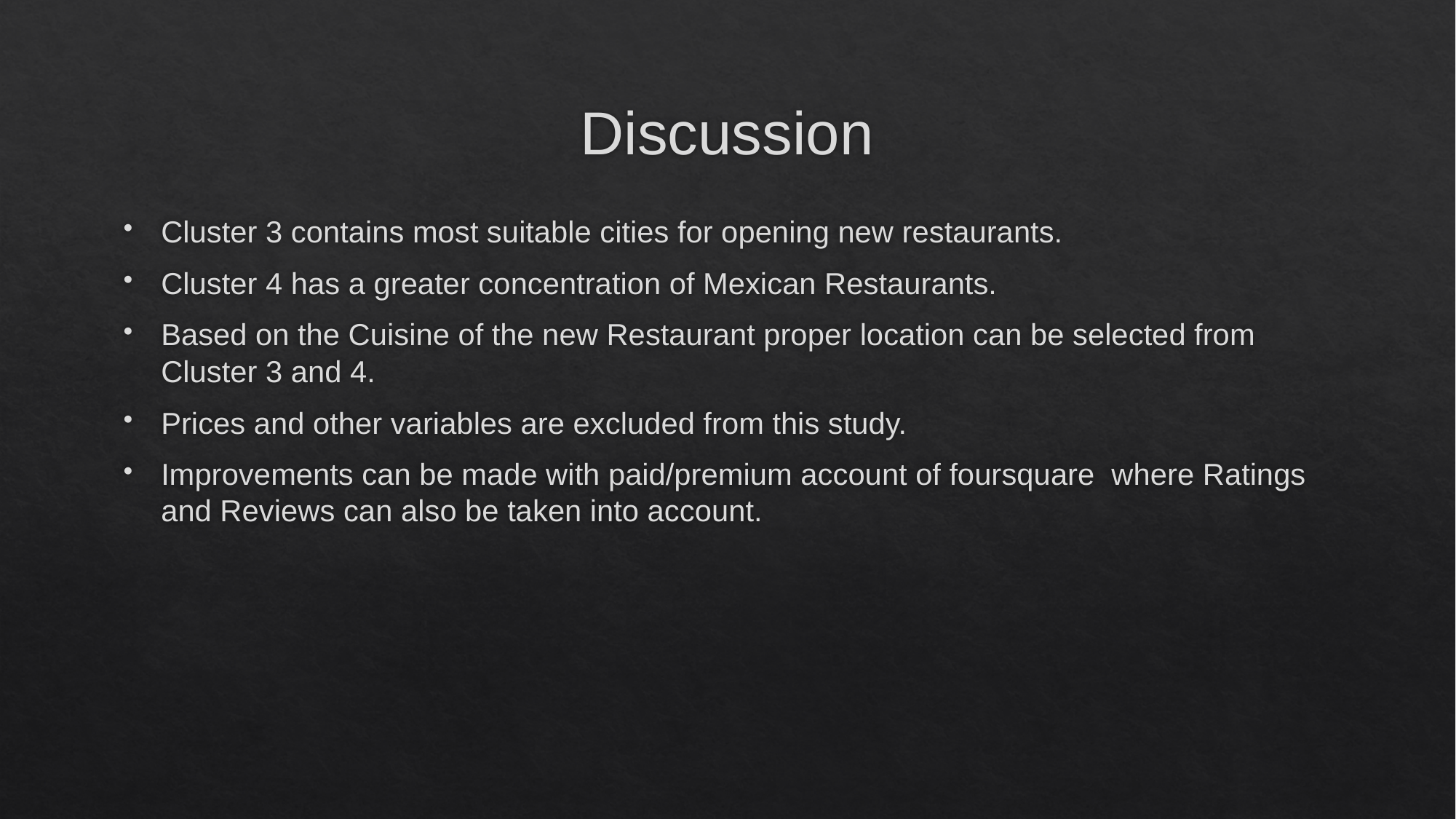

# Discussion
Cluster 3 contains most suitable cities for opening new restaurants.
Cluster 4 has a greater concentration of Mexican Restaurants.
Based on the Cuisine of the new Restaurant proper location can be selected from Cluster 3 and 4.
Prices and other variables are excluded from this study.
Improvements can be made with paid/premium account of foursquare  where Ratings and Reviews can also be taken into account.